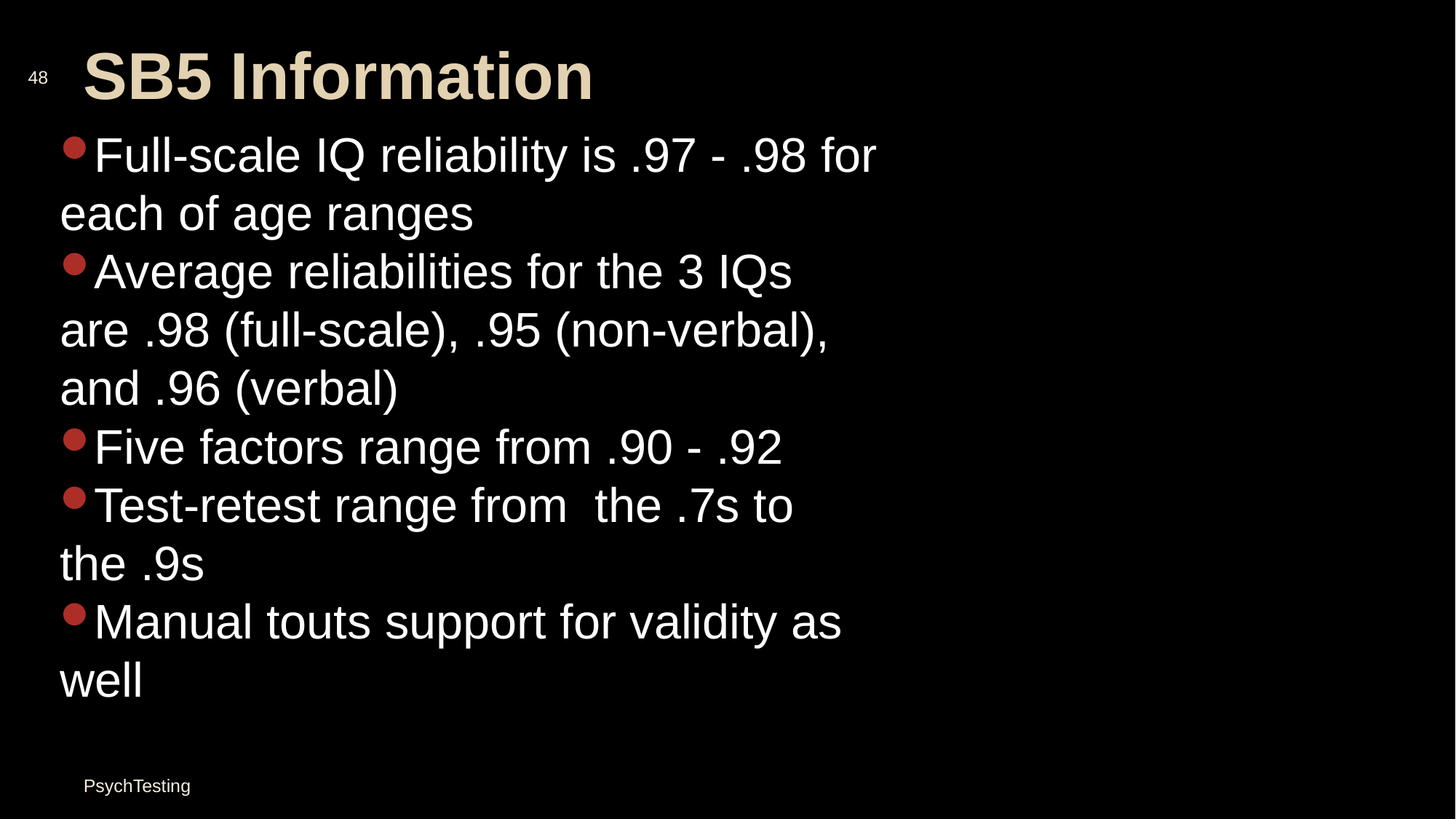

# SB5 Information
48
Full-scale IQ reliability is .97 - .98 for each of age ranges
Average reliabilities for the 3 IQs are .98 (full-scale), .95 (non-verbal), and .96 (verbal)
Five factors range from .90 - .92
Test-retest range from  the .7s to the .9s
Manual touts support for validity as well
PsychTesting